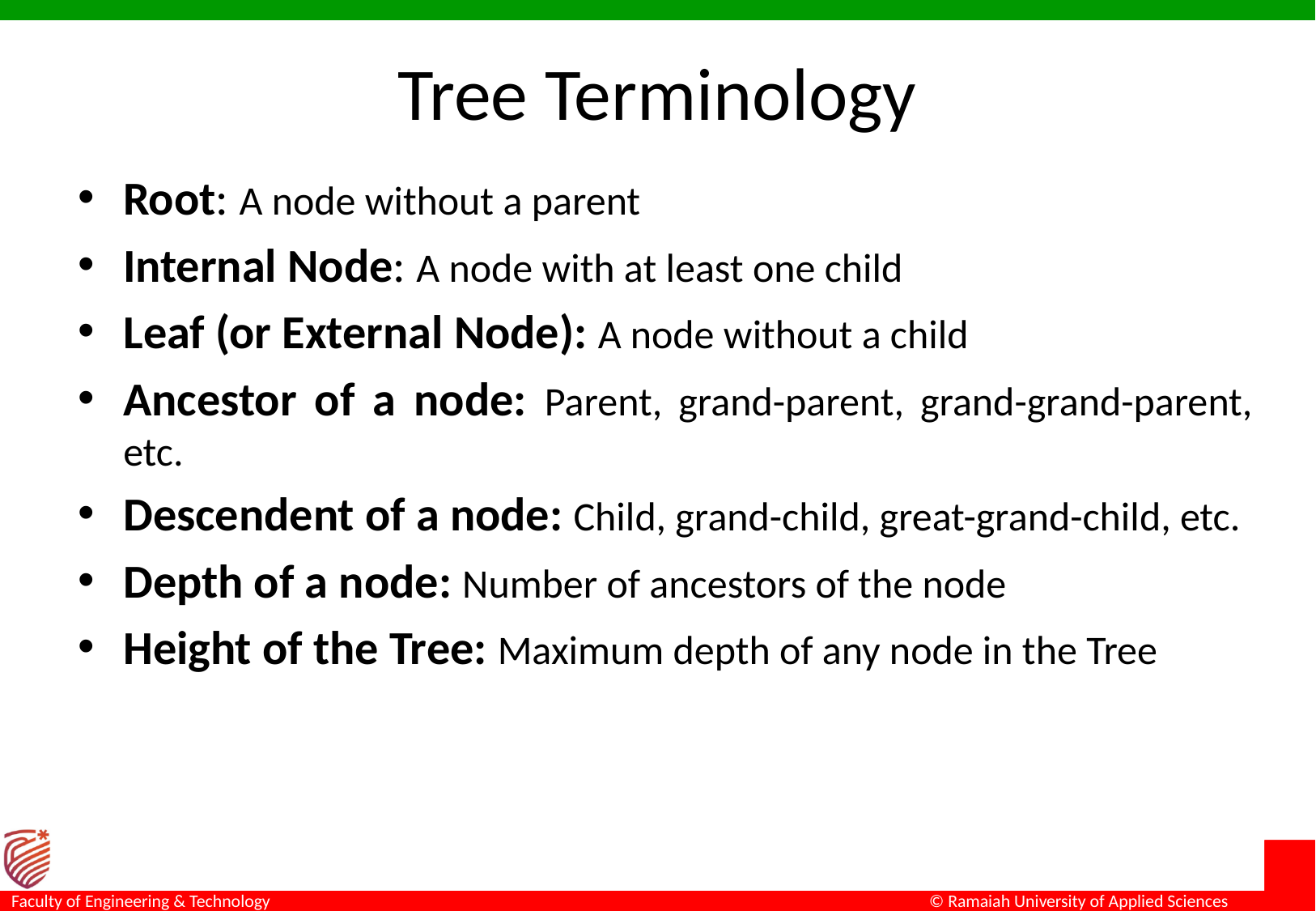

# Tree Terminology
Root: A node without a parent
Internal Node: A node with at least one child
Leaf (or External Node): A node without a child
Ancestor of a node: Parent, grand-parent, grand-grand-parent, etc.
Descendent of a node: Child, grand-child, great-grand-child, etc.
Depth of a node: Number of ancestors of the node
Height of the Tree: Maximum depth of any node in the Tree